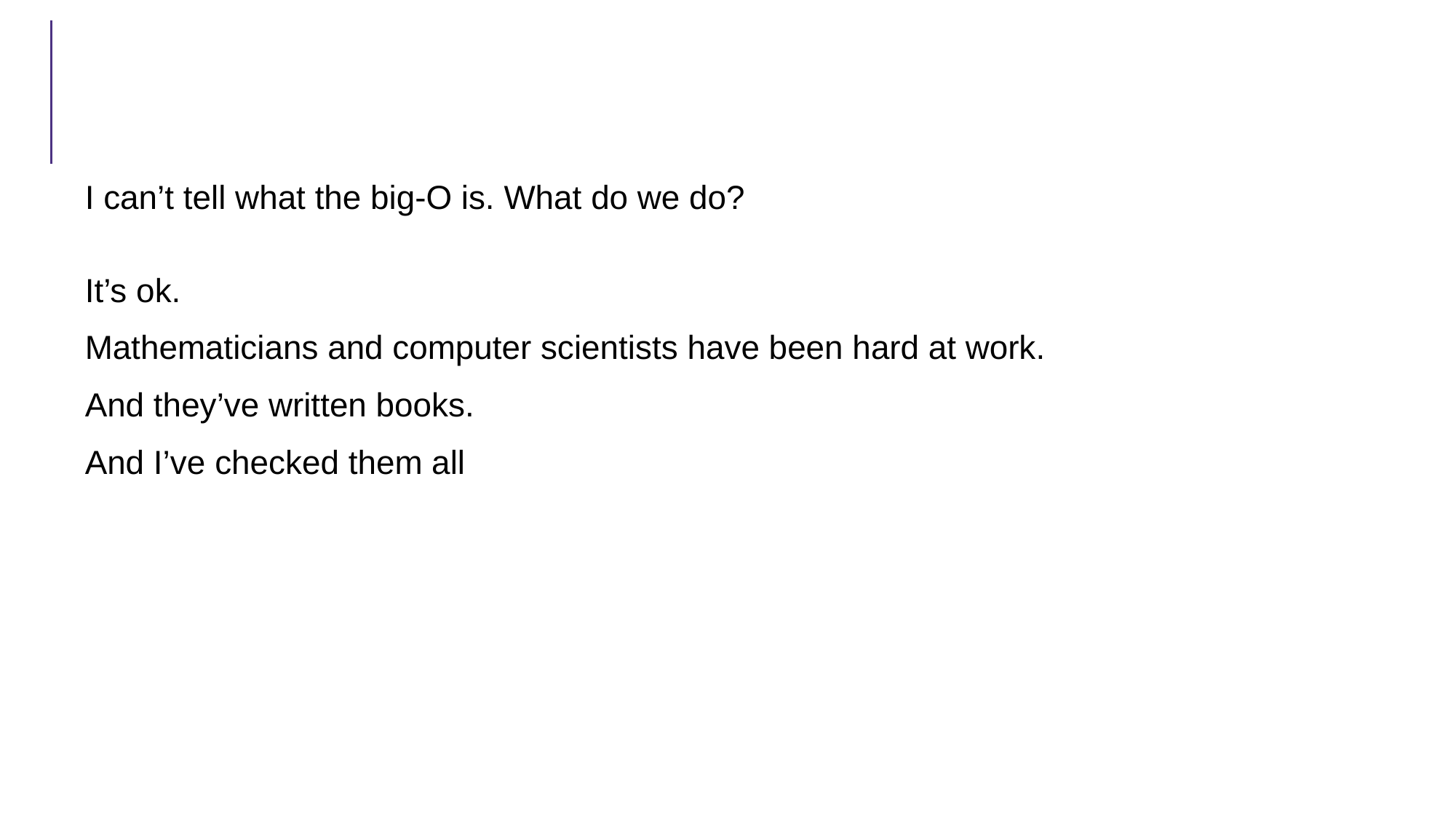

#
I can’t tell what the big-O is. What do we do?
It’s ok.
Mathematicians and computer scientists have been hard at work.
And they’ve written books.
And I’ve checked them all